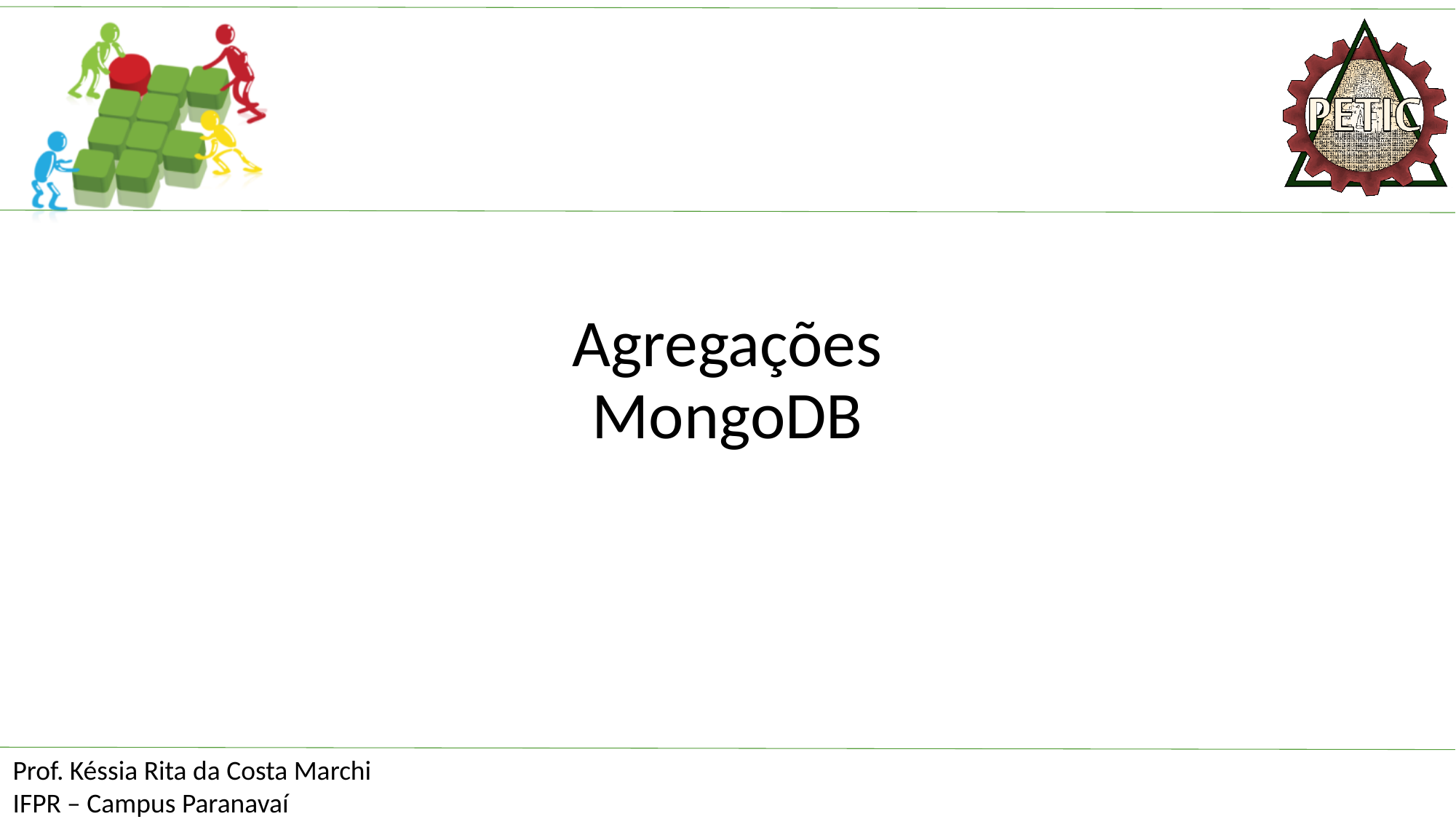

# Agregações MongoDB

Prof. Késsia Rita da Costa Marchi
IFPR – Campus Paranavaí